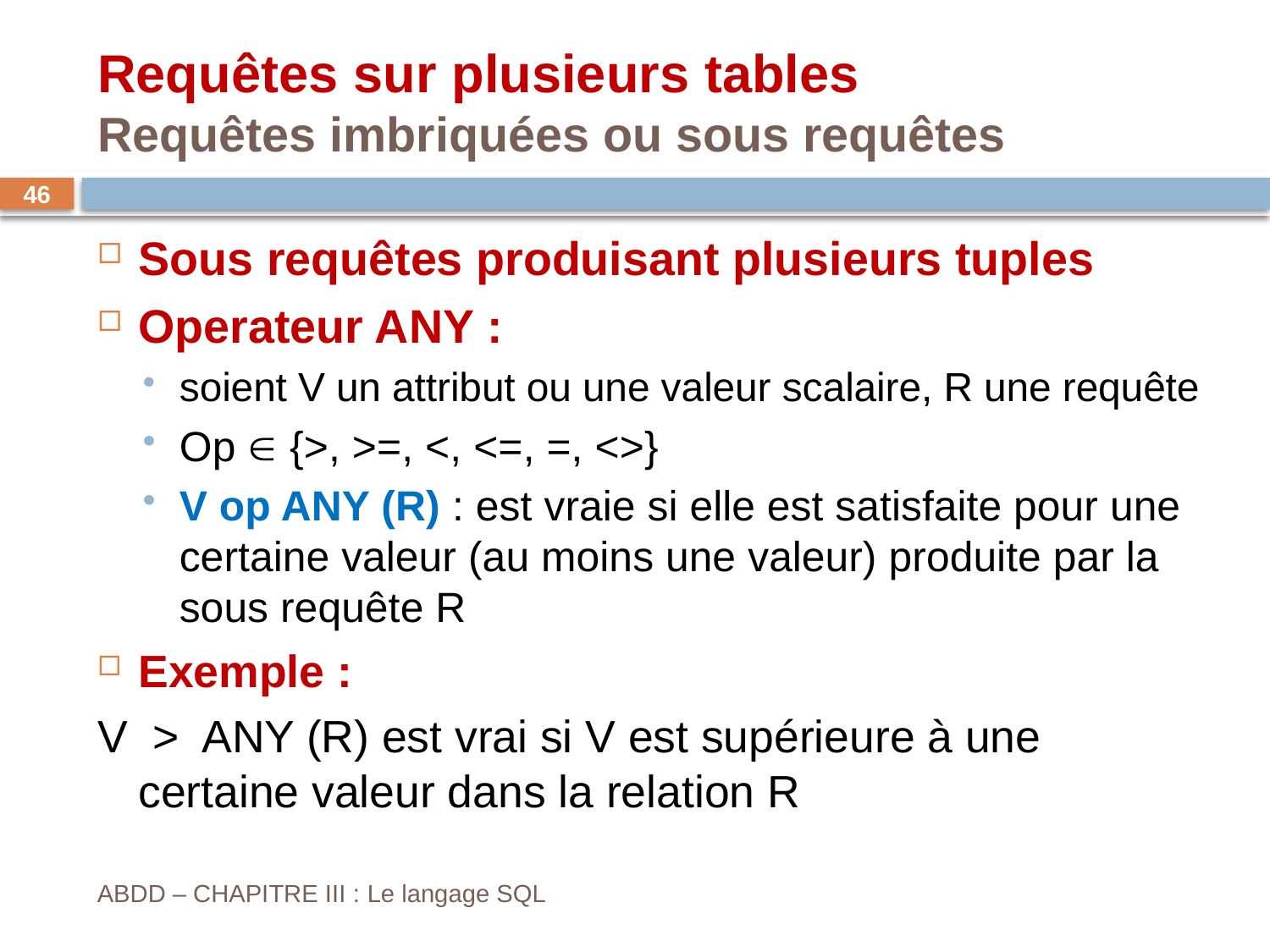

# Requêtes sur plusieurs tables Requêtes imbriquées ou sous requêtes
46
Sous requêtes produisant plusieurs tuples
Operateur ANY :
soient V un attribut ou une valeur scalaire, R une requête
Op ∈ {>, >=, <, <=, =, <>}
V op ANY (R) : est vraie si elle est satisfaite pour une certaine valeur (au moins une valeur) produite par la sous requête R
Exemple :
V  >  ANY (R) est vrai si V est supérieure à une certaine valeur dans la relation R

ABDD – CHAPITRE III : Le langage SQL